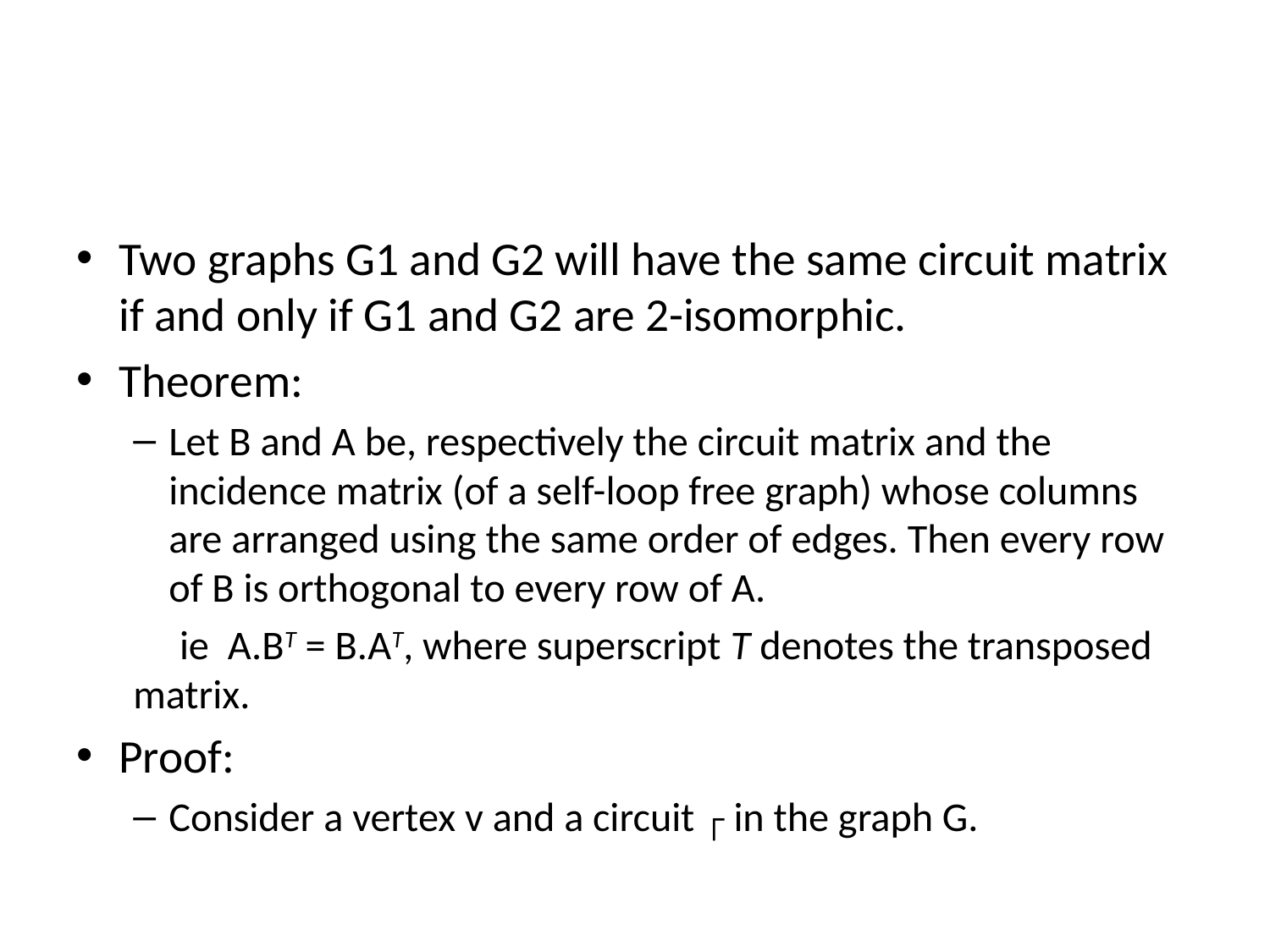

#
Two graphs G1 and G2 will have the same circuit matrix if and only if G1 and G2 are 2-isomorphic.
Theorem:
Let B and A be, respectively the circuit matrix and the incidence matrix (of a self-loop free graph) whose columns are arranged using the same order of edges. Then every row of B is orthogonal to every row of A.
     ie  A.BT = B.AT, where superscript T denotes the transposed matrix.
Proof:
Consider a vertex v and a circuit ┌ in the graph G.